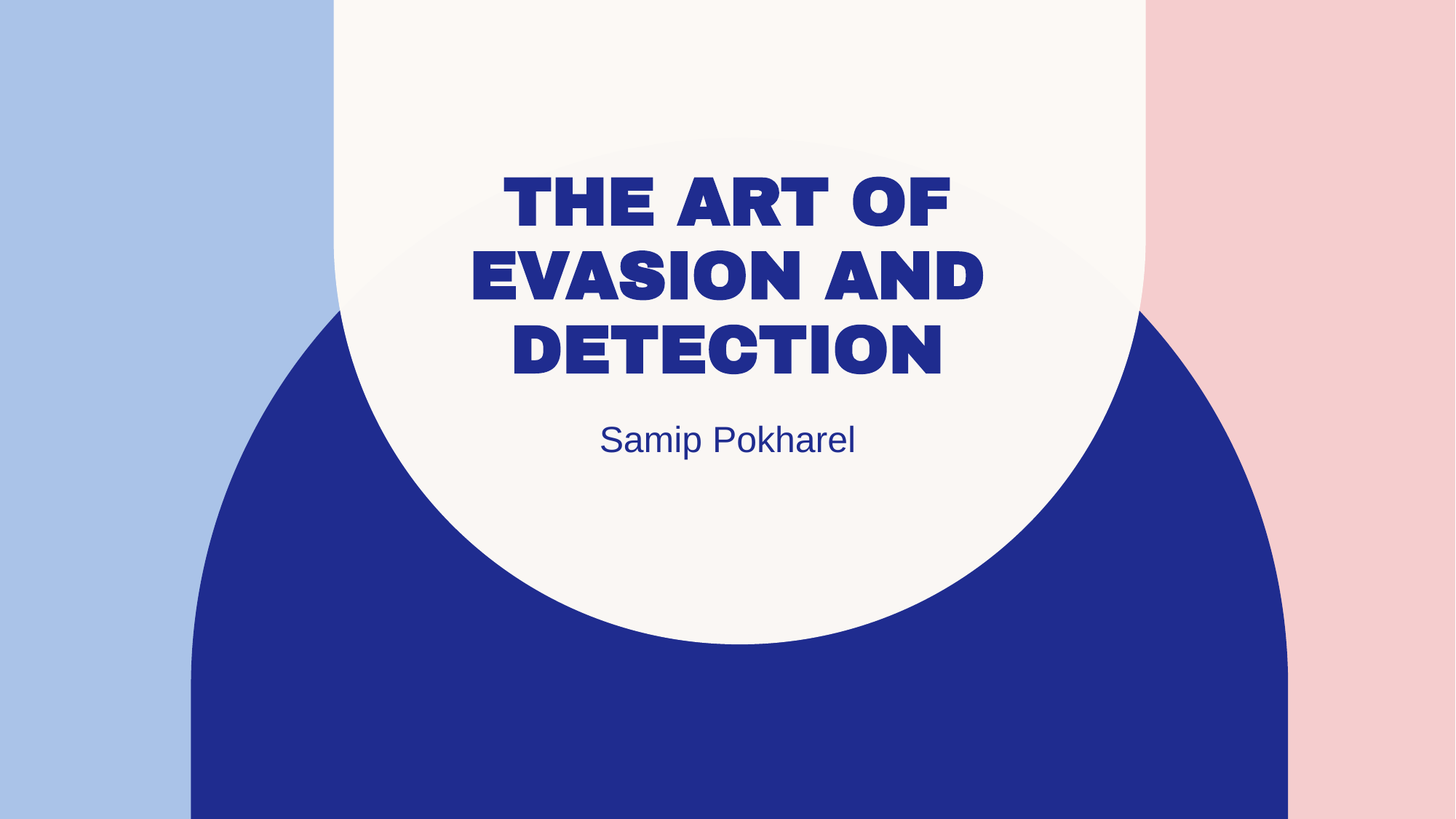

# The Art of evasion and detection
Samip Pokharel